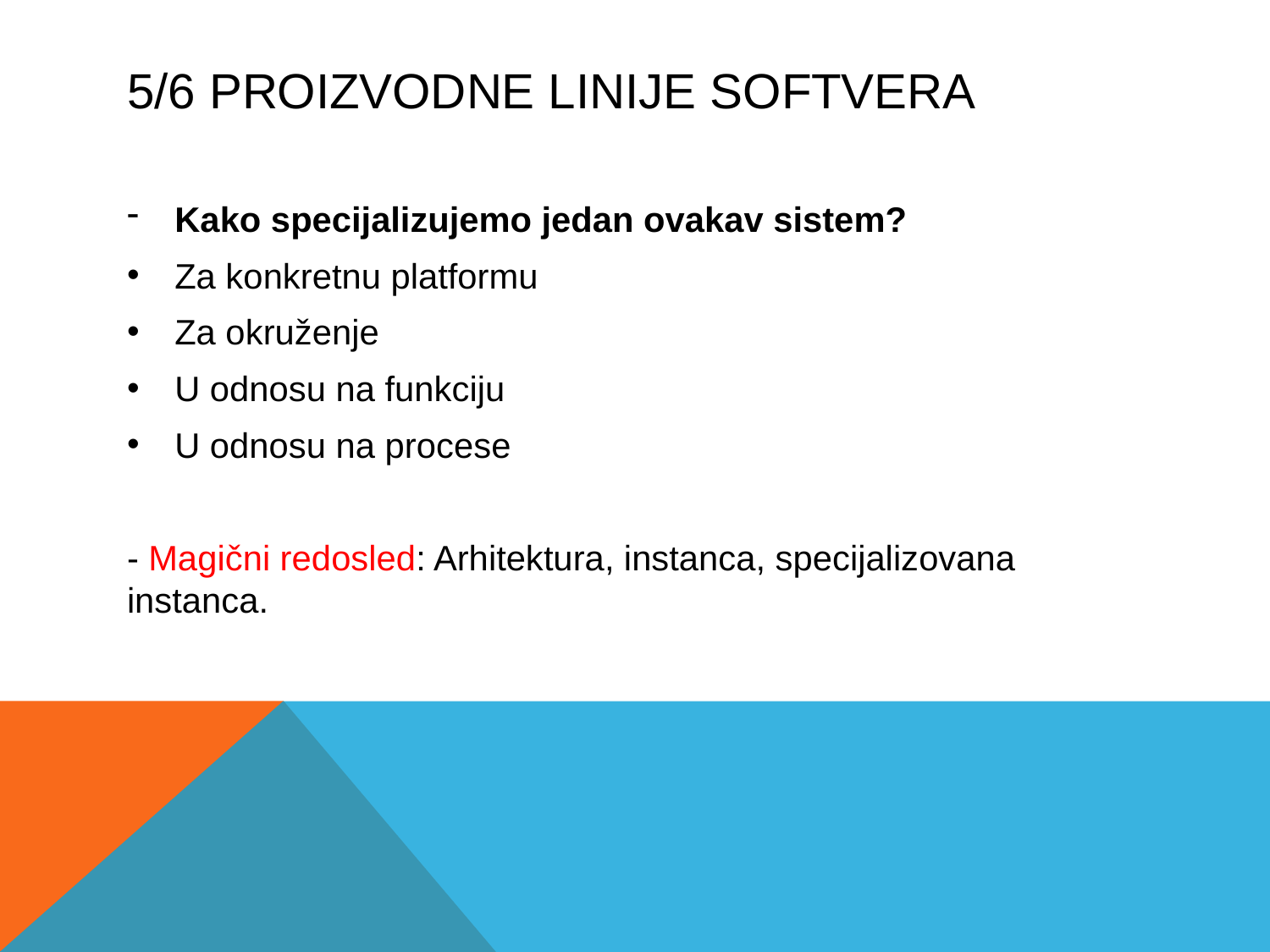

# 5/6 PROIZVODNE LINIJE SOFTVERA
Kako specijalizujemo jedan ovakav sistem?
Za konkretnu platformu
Za okruženje
U odnosu na funkciju
U odnosu na procese

- Magični redosled: Arhitektura, instanca, specijalizovana instanca.